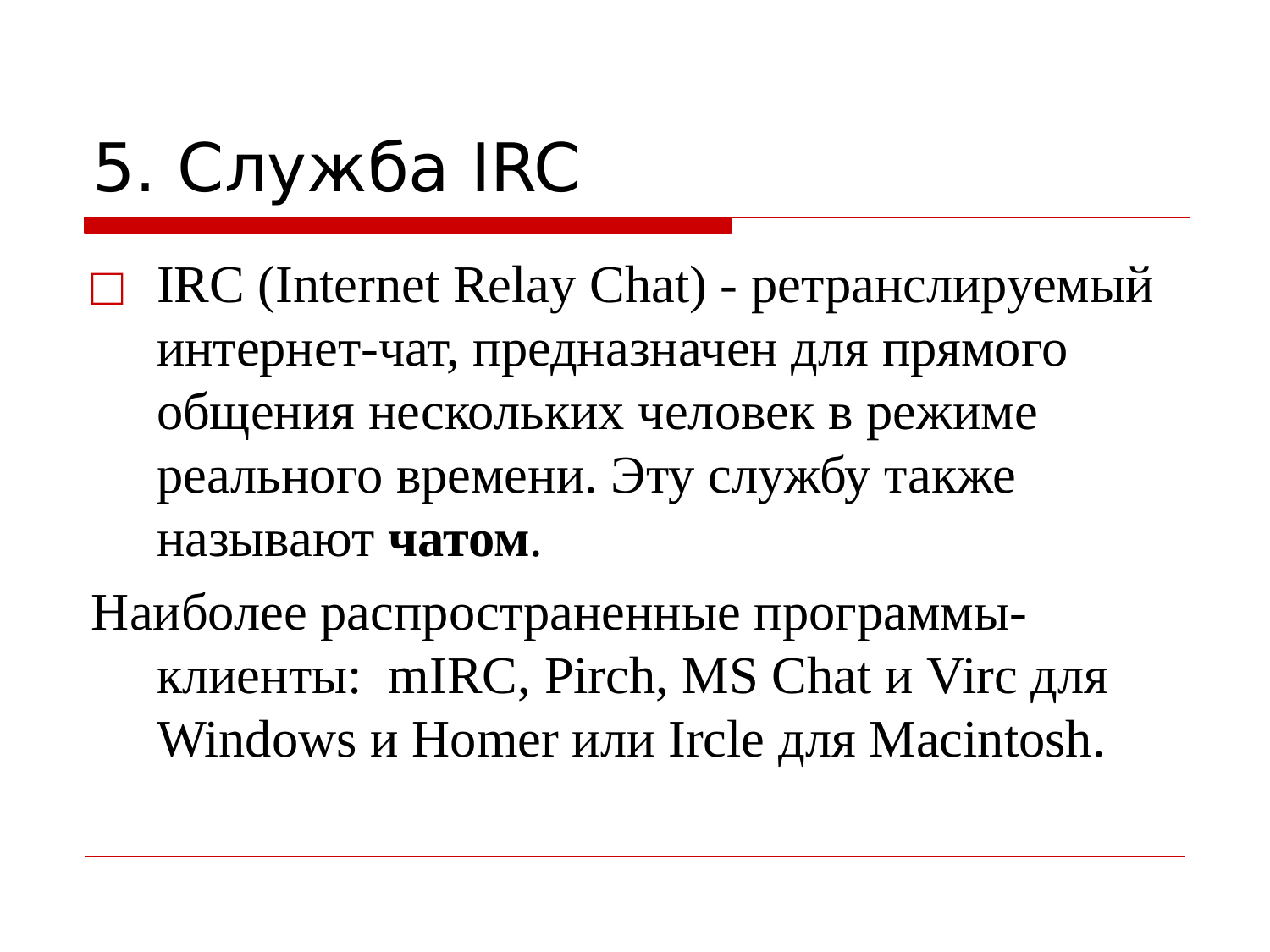

# 5. Служба IRC
IRC (Internet Relay Chat) - ретранслируемый интернет-чат, предназначен для прямого общения нескольких человек в режиме реального времени. Эту службу также называют чатом.
Наиболее распространенные программы-клиенты:  mIRC, Pirch, MS Сhat и Virc для Windows и Homer или Ircle для Macintosh.